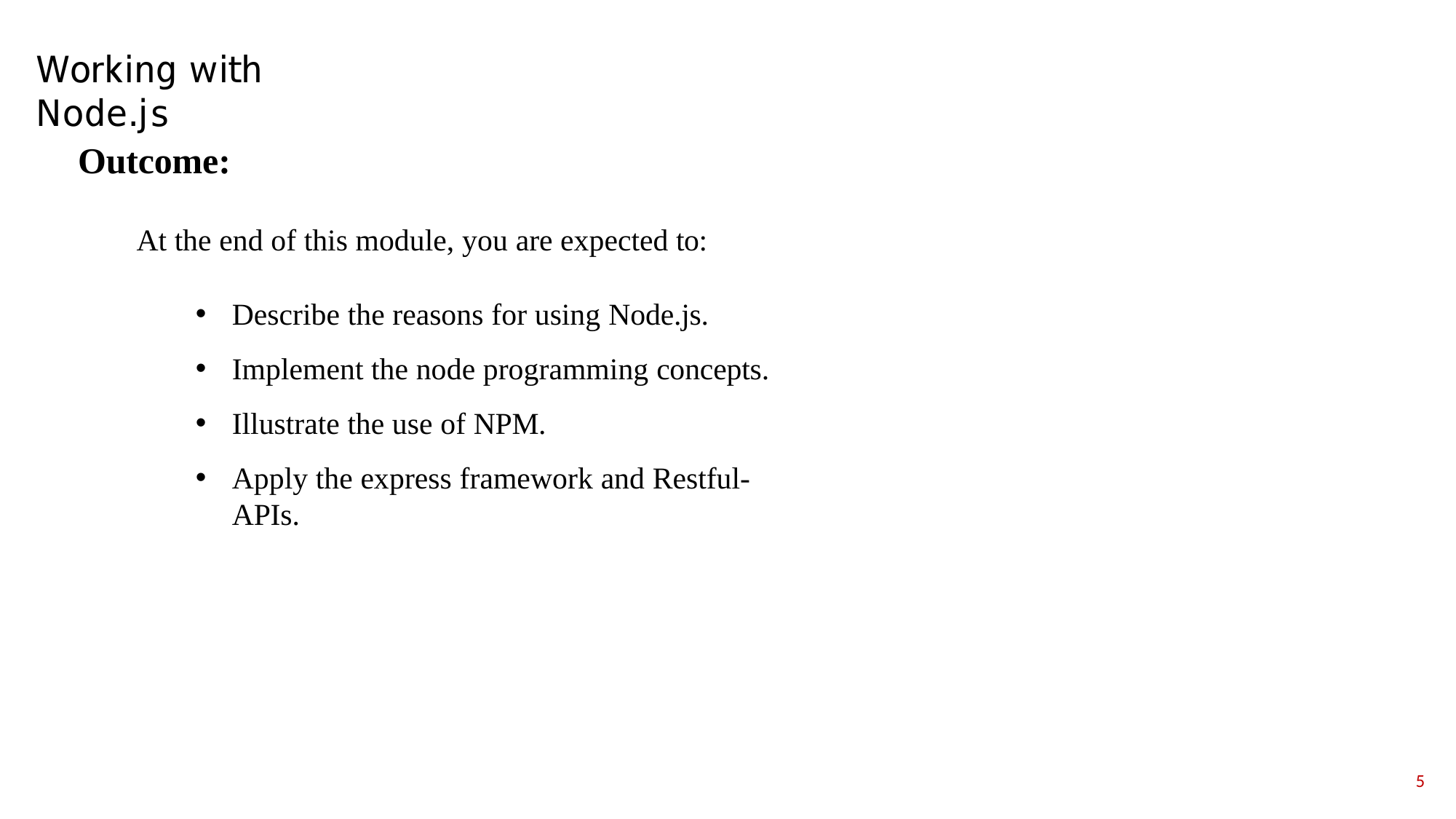

# Working with Node.js
Outcome:
At the end of this module, you are expected to:

Describe the reasons for using Node.js.
Implement the node programming concepts.
Illustrate the use of NPM.
Apply the express framework and Restful-APIs.
5